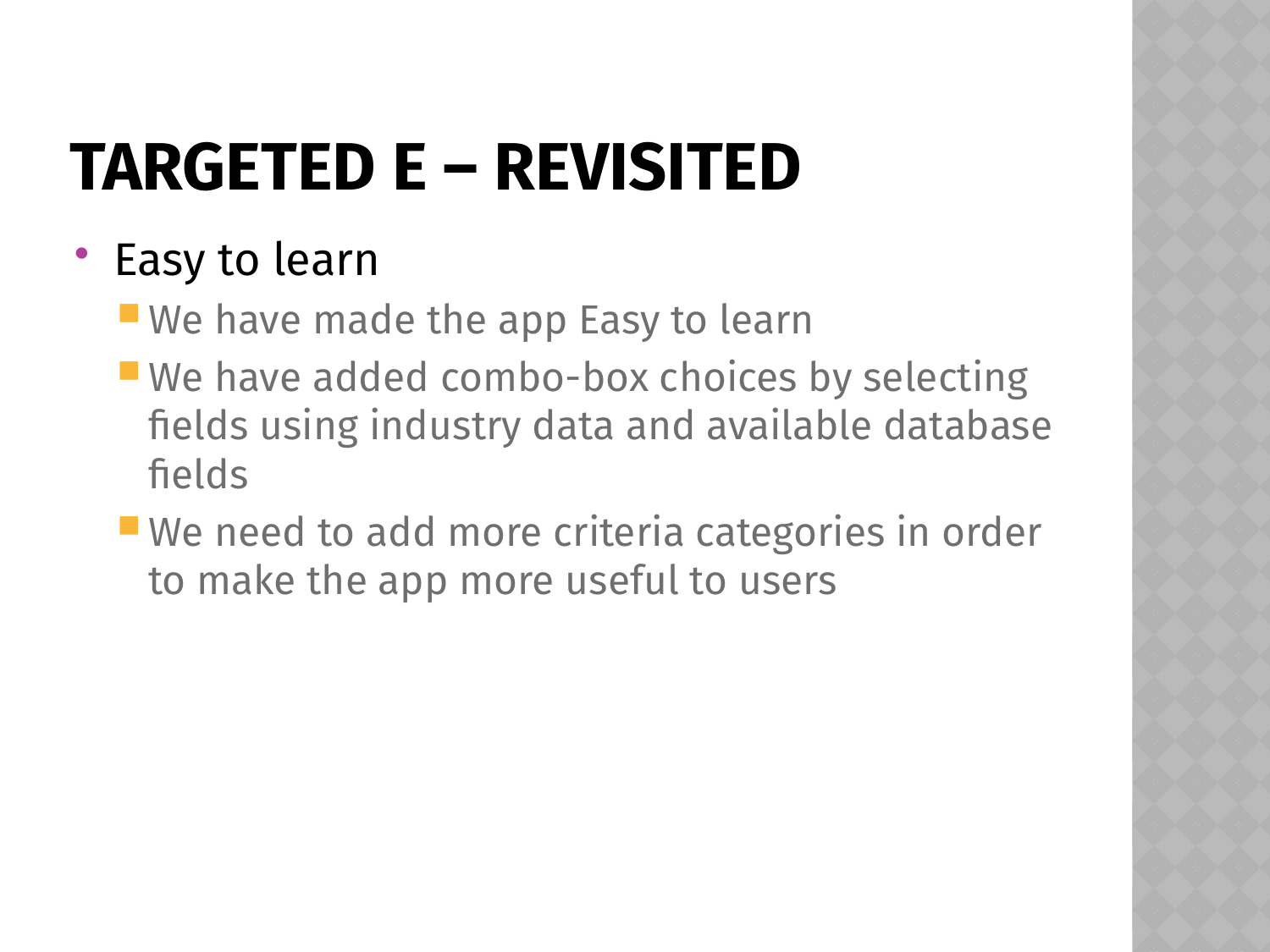

# Targeted E – Revisited
Easy to learn
We have made the app Easy to learn
We have added combo-box choices by selecting fields using industry data and available database fields
We need to add more criteria categories in order to make the app more useful to users